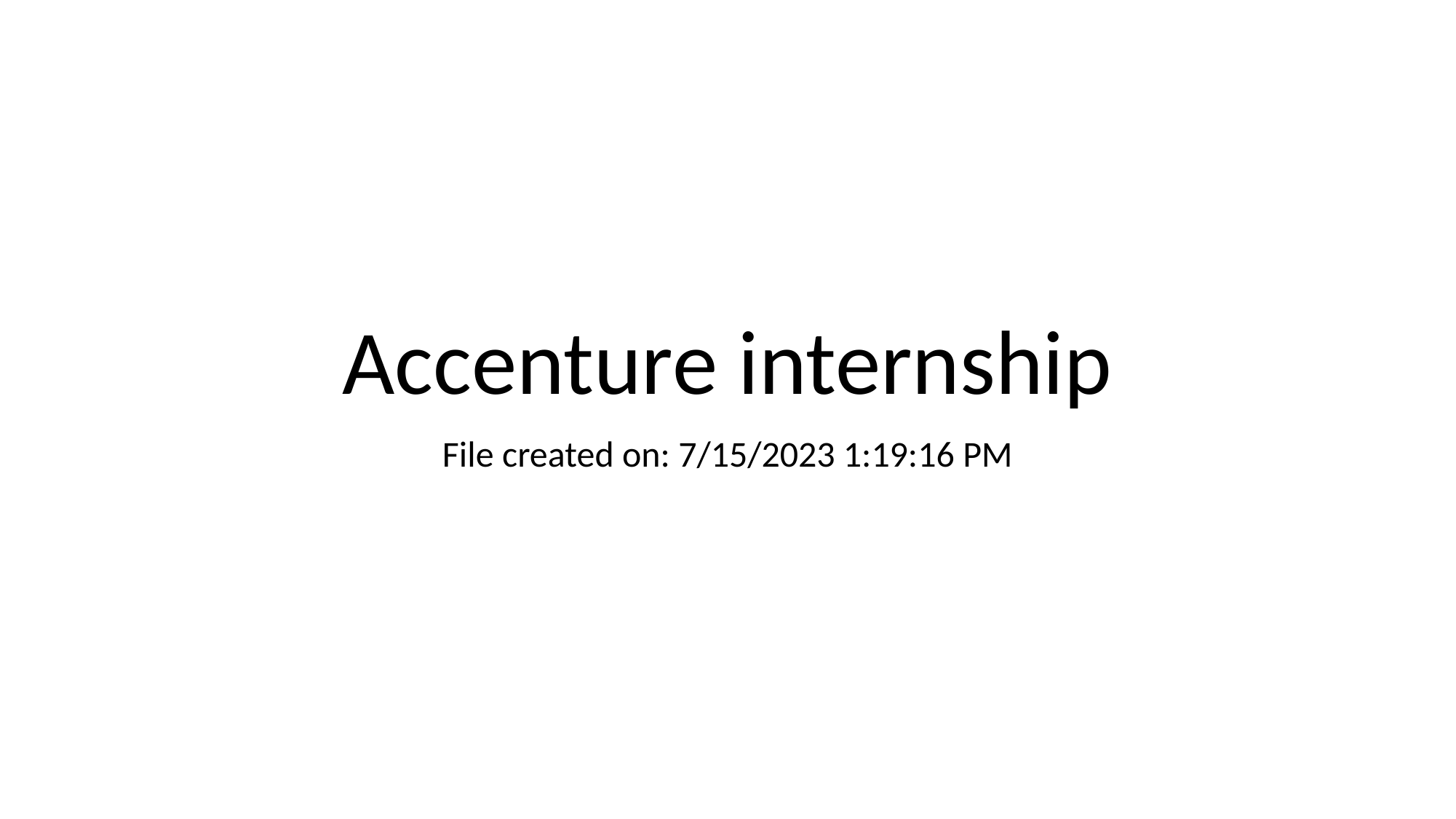

# Accenture internship
File created on: 7/15/2023 1:19:16 PM